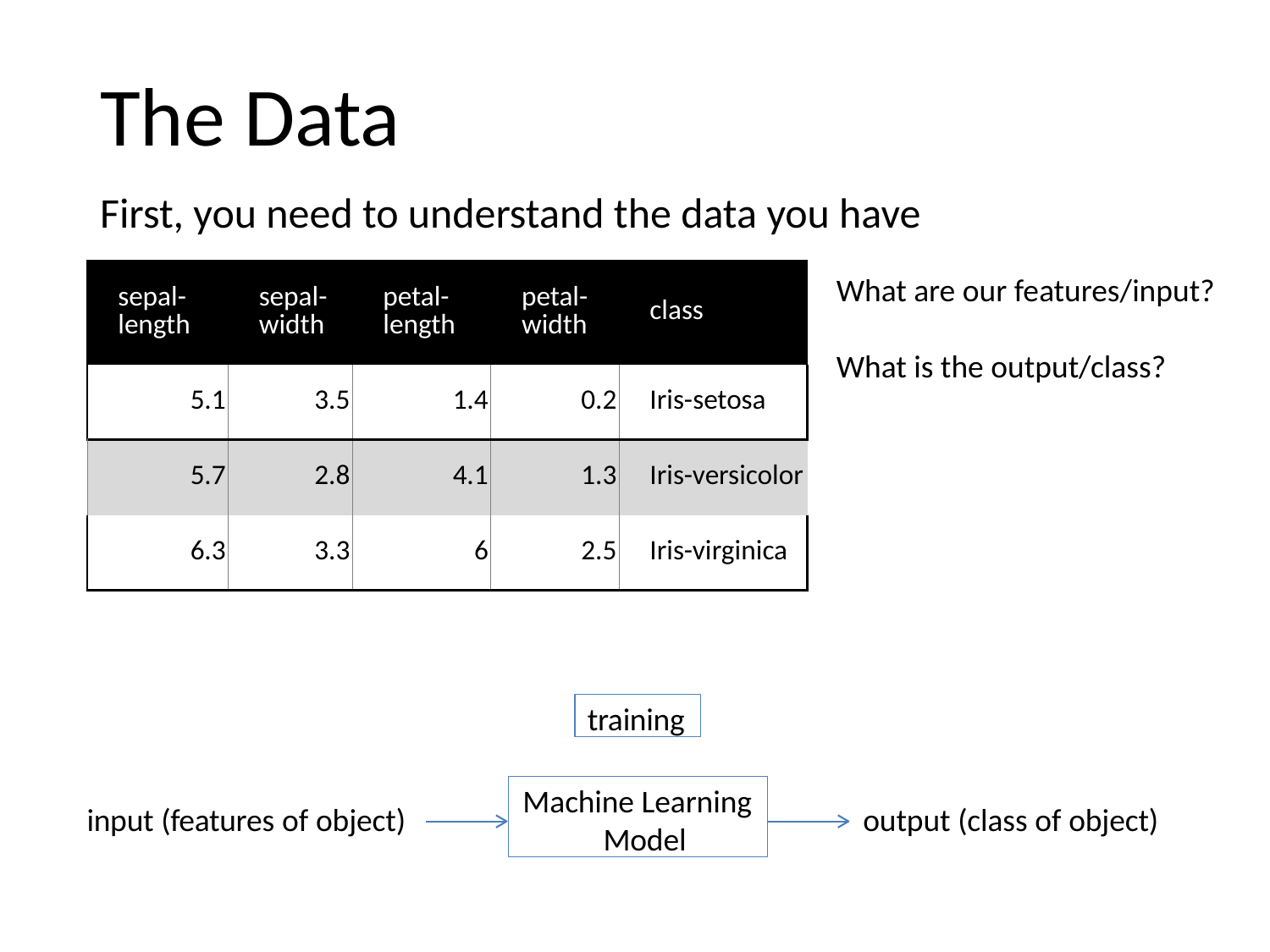

# The Data
First, you need to understand the data you have
| sepal-length | sepal-width | petal-length | petal-width | class |
| --- | --- | --- | --- | --- |
| 5.1 | 3.5 | 1.4 | 0.2 | Iris-setosa |
| 5.7 | 2.8 | 4.1 | 1.3 | Iris-versicolor |
| 6.3 | 3.3 | 6 | 2.5 | Iris-virginica |
What are our features/input?

What is the output/class?
training
Machine Learning  Model
output (class of object)
input (features of object)